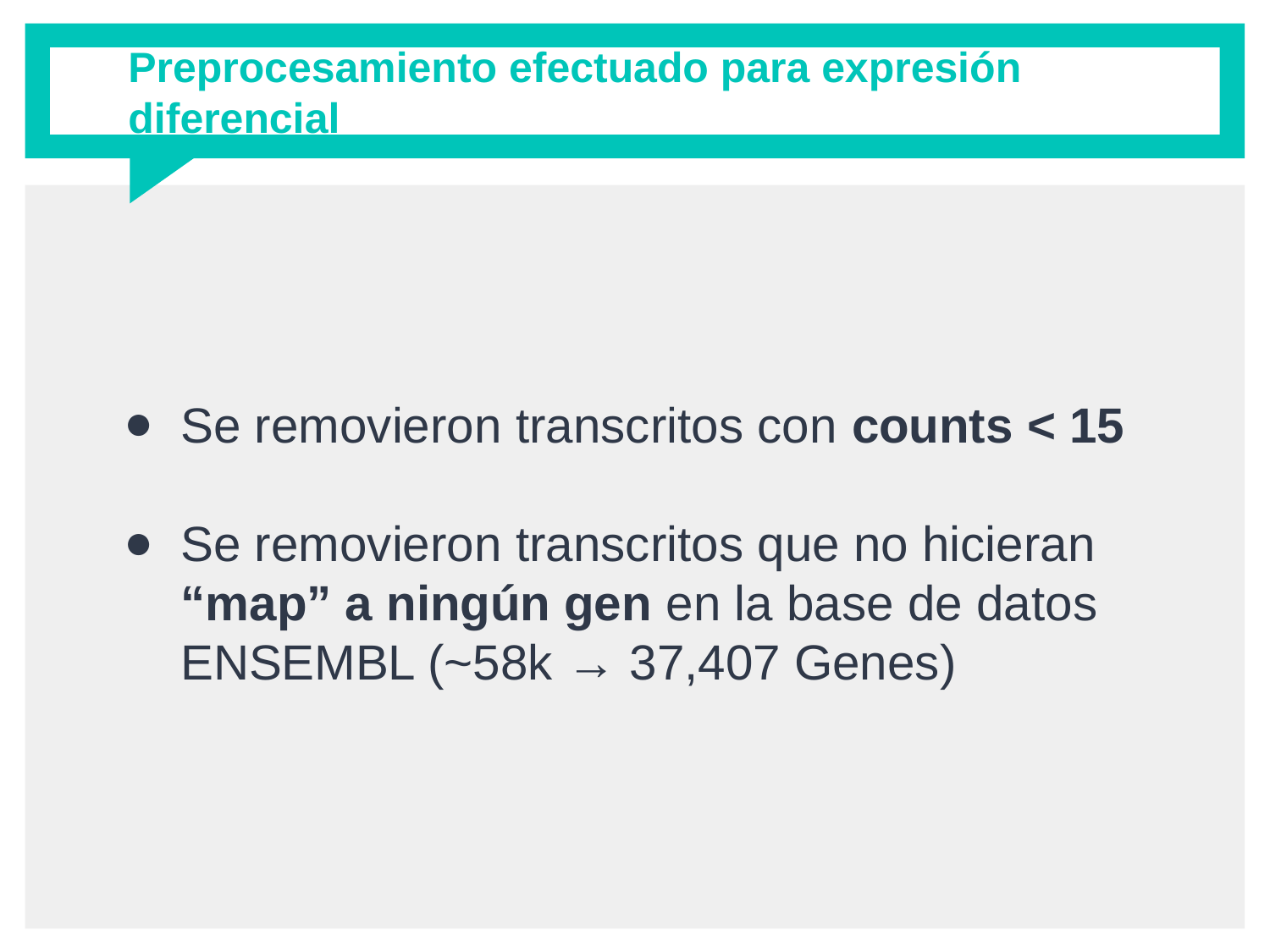

# Preprocesamiento efectuado para expresión diferencial
Se removieron transcritos con counts < 15
Se removieron transcritos que no hicieran “map” a ningún gen en la base de datos ENSEMBL (~58k → 37,407 Genes)